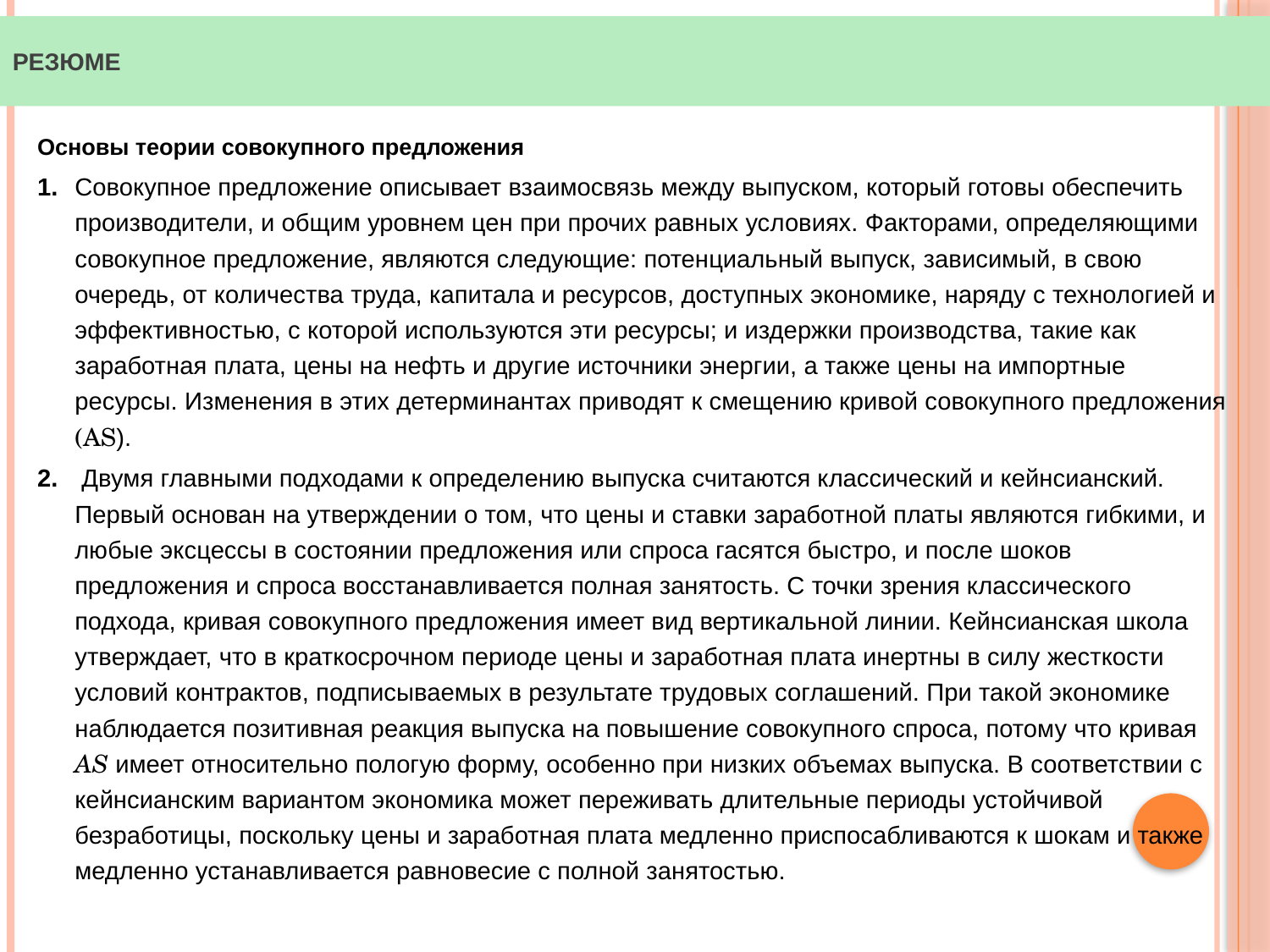

# РЕЗЮМЕ
Основы теории совокупного предложения
1. 	Совокупное предложение описывает взаимосвязь между выпуском, который готовы обеспечить производители, и общим уровнем цен при прочих равных условиях. Факторами, определяющими совокупное предложение, являются следующие: потенциальный выпуск, зависимый, в свою очередь, от количества труда, капитала и ресурсов, доступных экономике, наряду с технологией и эффективностью, с которой используются эти ресурсы; и издержки производства, такие как заработная плата, цены на нефть и другие источники энергии, а также цены на импортные ресурсы. Изменения в этих детерминантах приводят к смещению кривой совокупного предложения (AS).
2.	 Двумя главными подходами к определению выпуска считаются классический и кейнсианский. Первый основан на утверждении о том, что цены и ставки заработной платы являются гибкими, и любые эксцессы в состоянии предложения или спроса гасятся быстро, и после шоков предложения и спроса восстанавливается полная занятость. С точки зрения классического подхода, кривая совокупного предложения имеет вид вертикальной линии. Кейнсианская школа утверждает, что в краткосрочном периоде цены и заработная плата инертны в силу жесткости условий контрактов, подписываемых в результате трудовых соглашений. При такой экономике наблюдается позитивная реакция выпуска на повышение совокупного спроса, потому что кривая AS имеет относительно пологую форму, особенно при низких объемах выпуска. В соответствии с кейнсианским вариантом экономика может переживать длительные периоды устойчивой безработицы, поскольку цены и заработная плата медленно приспосабливаются к шокам и также медленно устанавливается равновесие с полной занятостью.